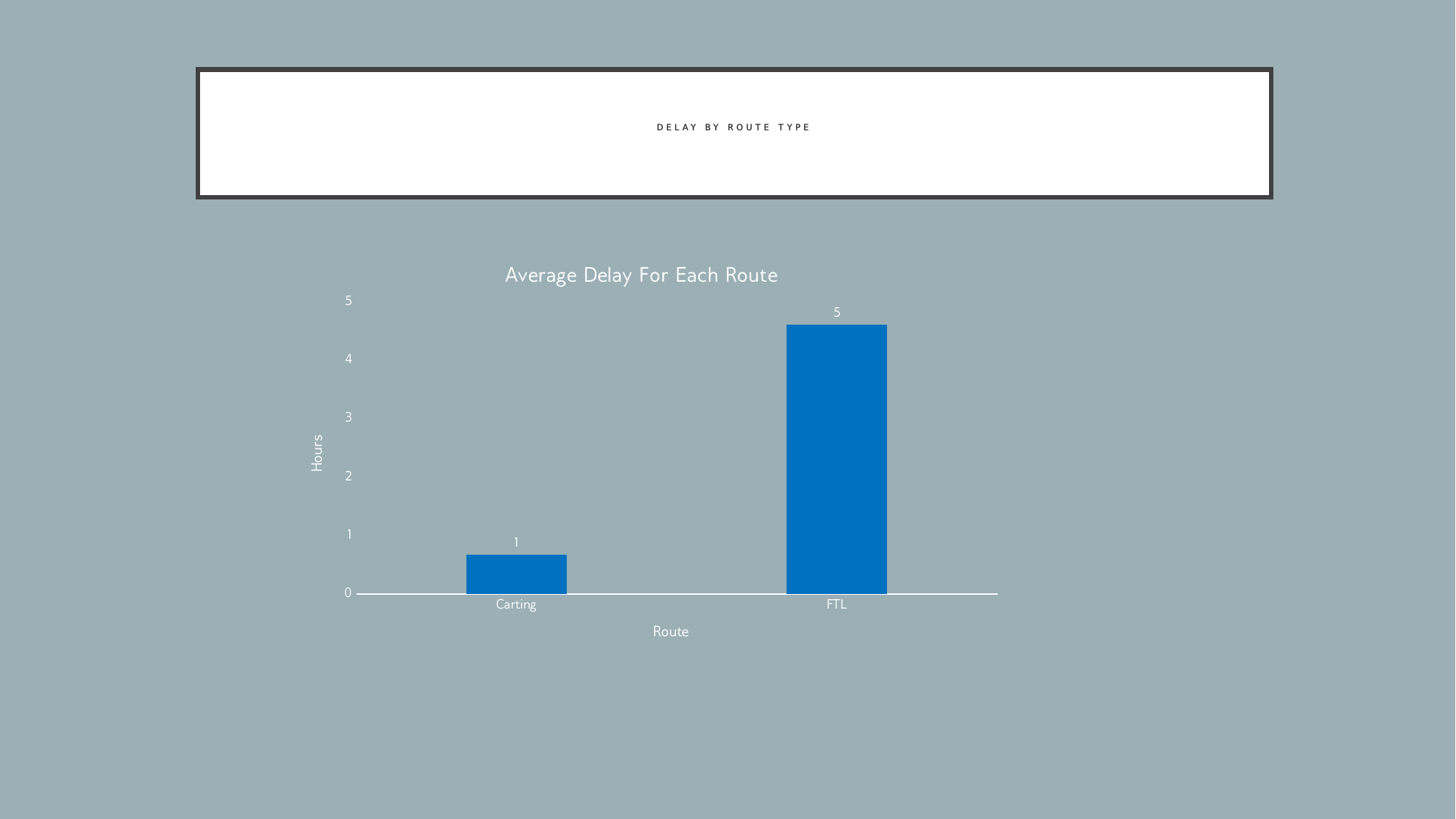

# Delay by Route Type

### Chart: Average Delay For Each Route

| Category | Total |
|---|---|
| Carting | 0.6698099851792736 |
| FTL | 4.615656398421327 |